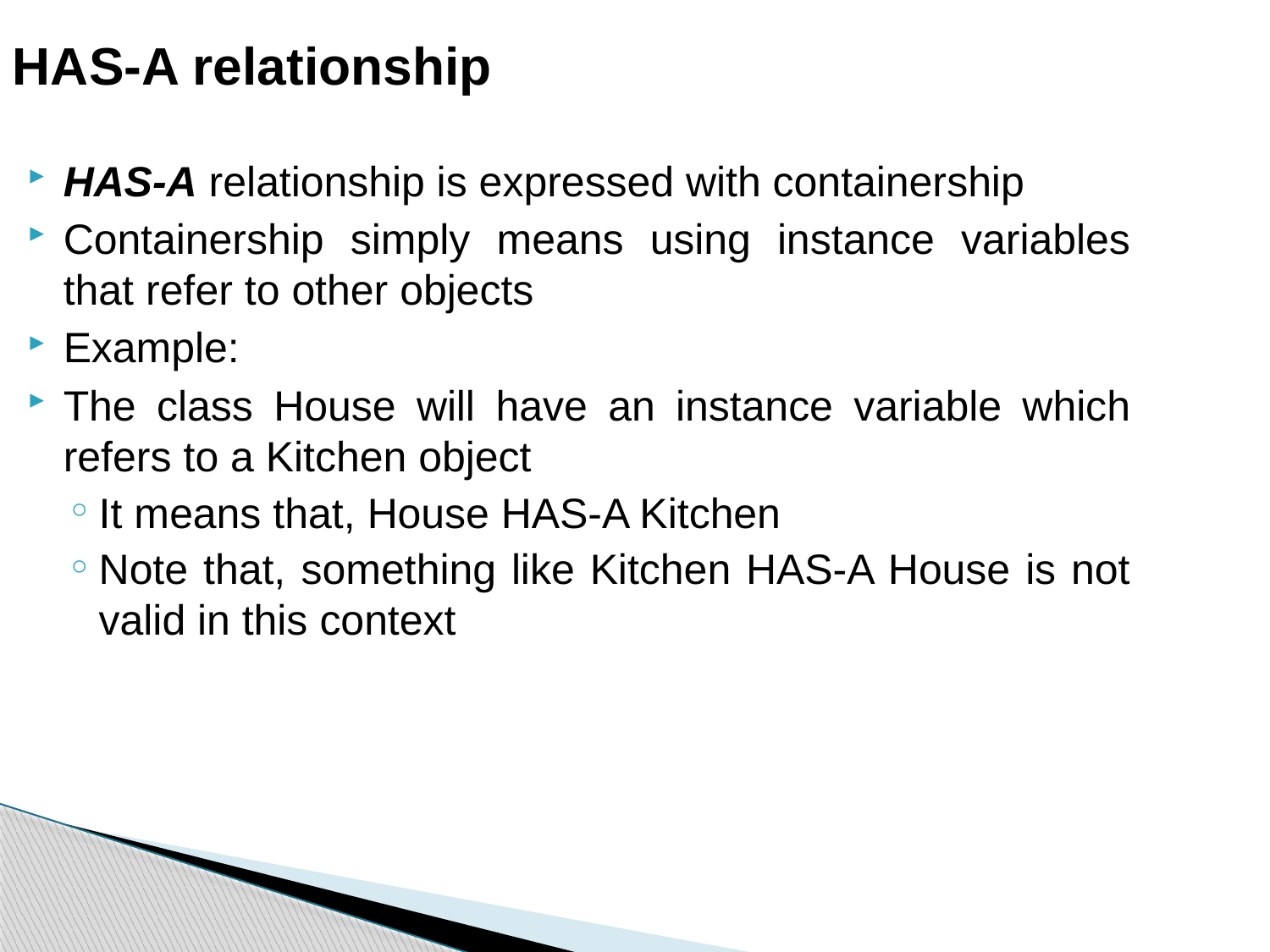

HAS-A relationship
HAS-A relationship is expressed with containership
Containership simply means using instance variables that refer to other objects
Example:
The class House will have an instance variable which refers to a Kitchen object
It means that, House HAS-A Kitchen
Note that, something like Kitchen HAS-A House is not valid in this context